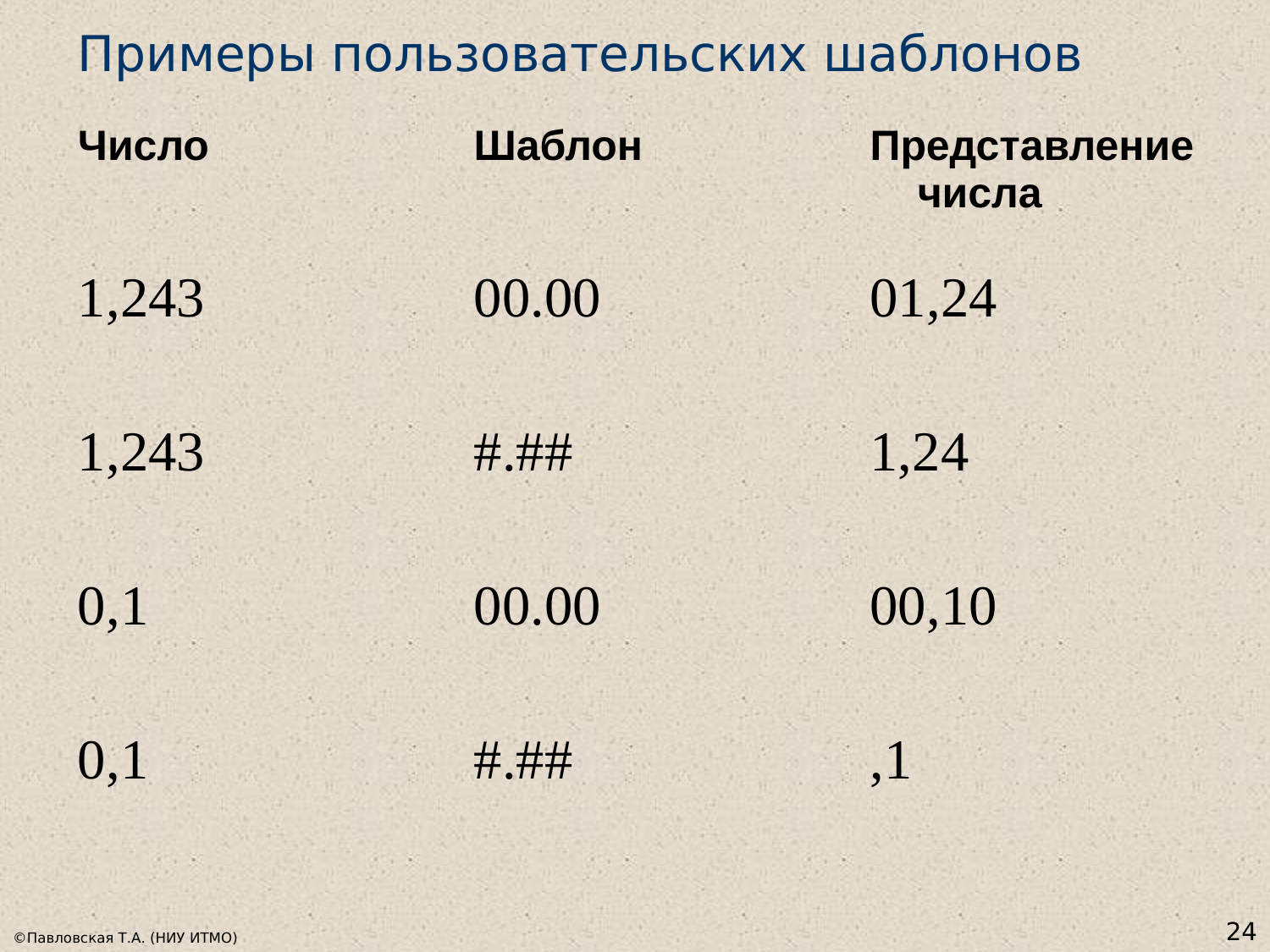

# Примеры пользовательских шаблонов
| Число | Шаблон | Представление числа |
| --- | --- | --- |
| 1,243 | 00.00 | 01,24 |
| 1,243 | #.## | 1,24 |
| 0,1 | 00.00 | 00,10 |
| 0,1 | #.## | ,1 |
24
©Павловская Т.А. (НИУ ИТМО)